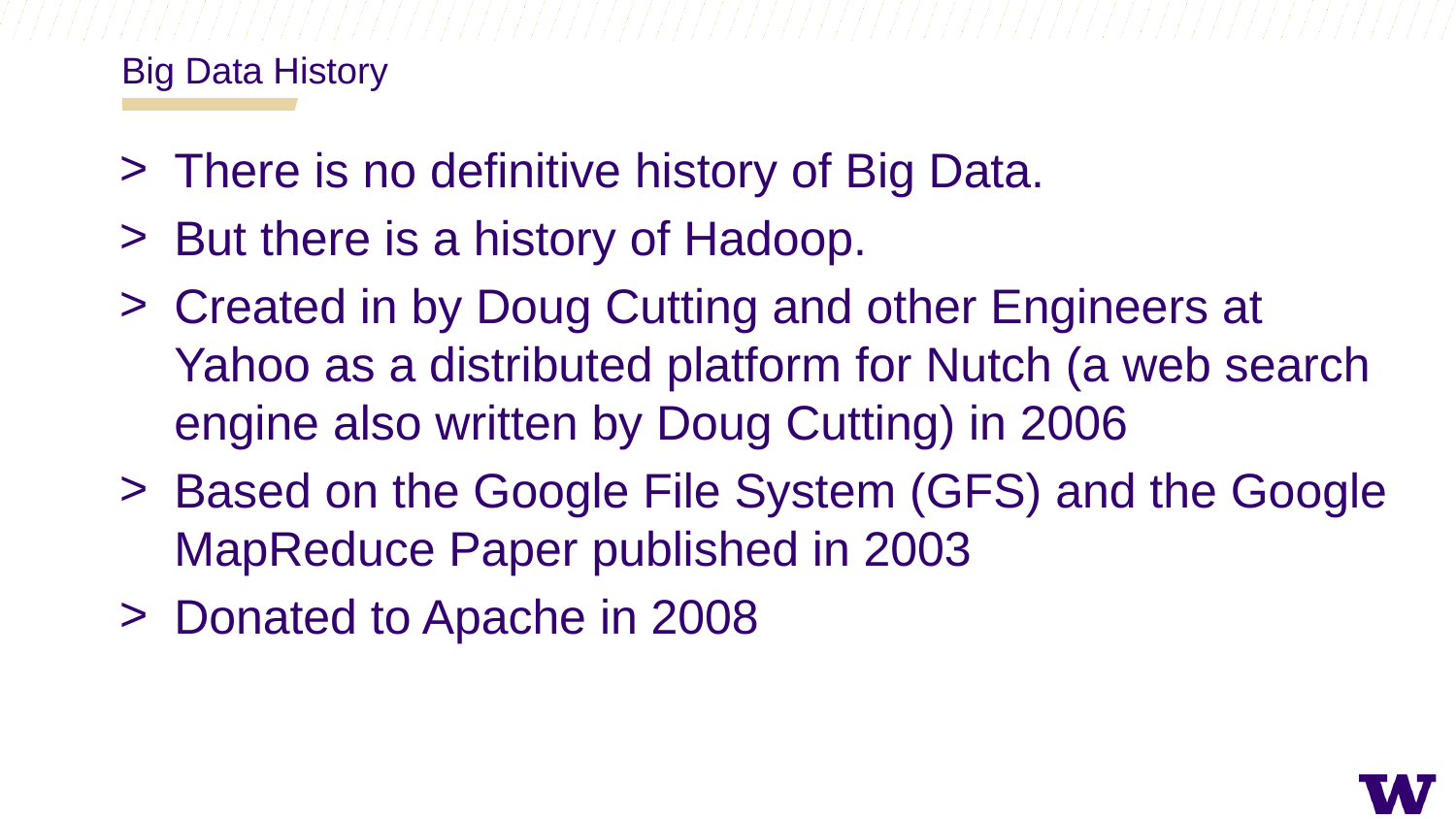

Big Data History
There is no definitive history of Big Data.
But there is a history of Hadoop.
Created in by Doug Cutting and other Engineers at Yahoo as a distributed platform for Nutch (a web search engine also written by Doug Cutting) in 2006
Based on the Google File System (GFS) and the Google MapReduce Paper published in 2003
Donated to Apache in 2008